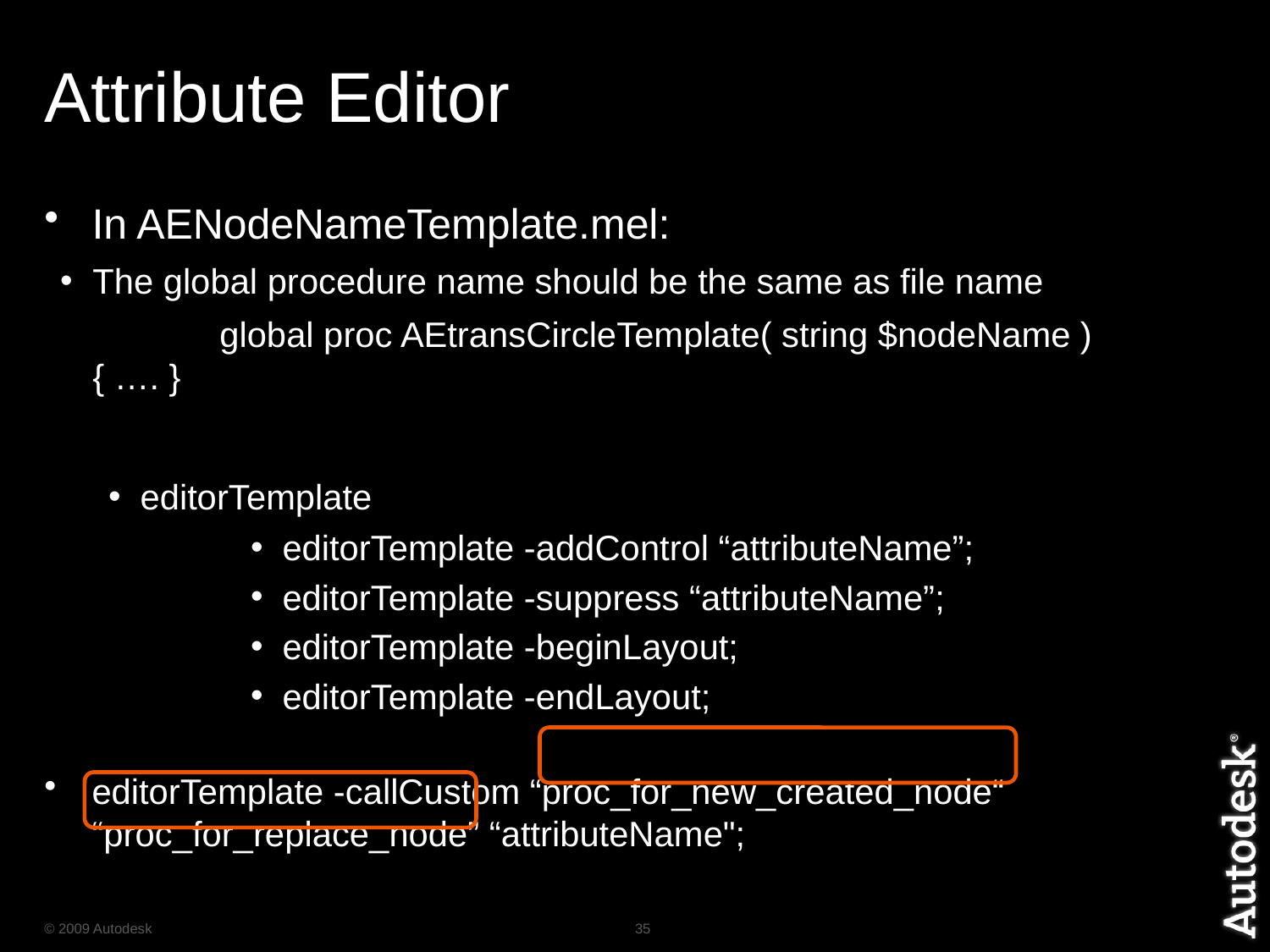

# Attribute Editor
In AENodeNameTemplate.mel:
The global procedure name should be the same as file name
		global proc AEtransCircleTemplate( string $nodeName ) { …. }

editorTemplate
editorTemplate -addControl “attributeName”;
editorTemplate -suppress “attributeName”;
editorTemplate -beginLayout;
editorTemplate -endLayout;

editorTemplate -callCustom “proc_for_new_created_node“ “proc_for_replace_node” “attributeName";